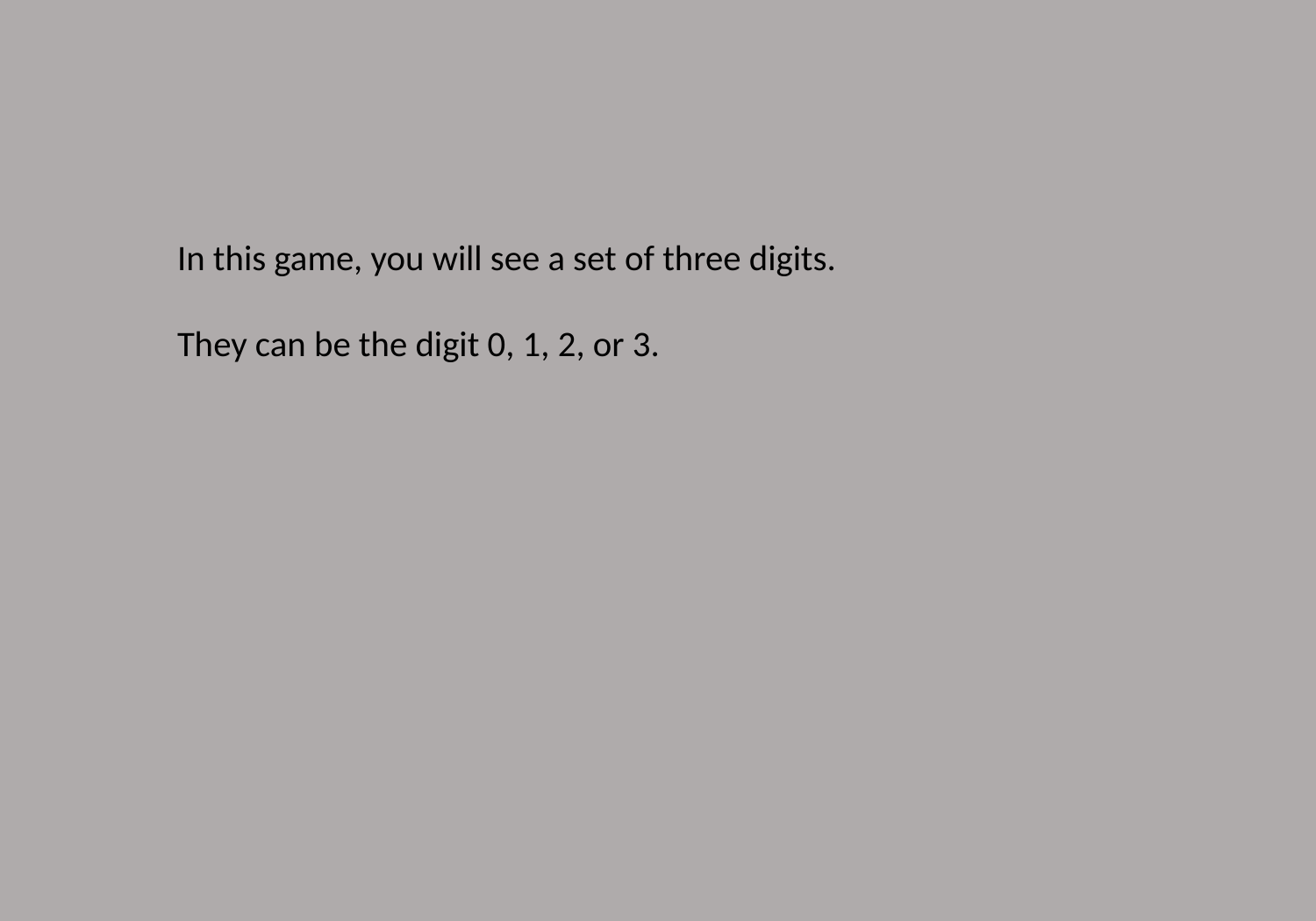

In this game, you will see a set of three digits.

They can be the digit 0, 1, 2, or 3.